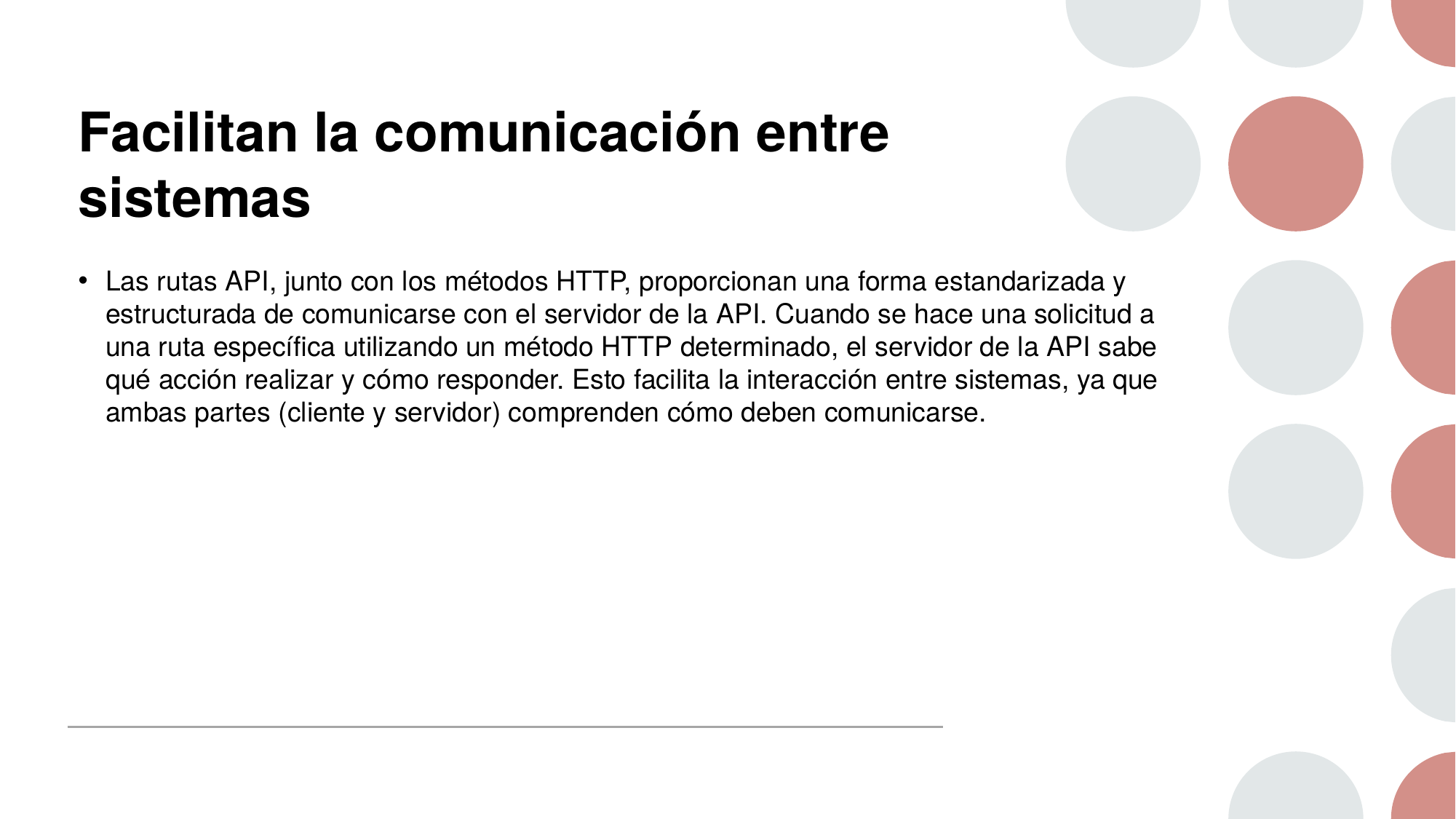

# Facilitan la comunicación entre sistemas
Las rutas API, junto con los métodos HTTP, proporcionan una forma estandarizada y estructurada de comunicarse con el servidor de la API. Cuando se hace una solicitud a una ruta específica utilizando un método HTTP determinado, el servidor de la API sabe qué acción realizar y cómo responder. Esto facilita la interacción entre sistemas, ya que ambas partes (cliente y servidor) comprenden cómo deben comunicarse.